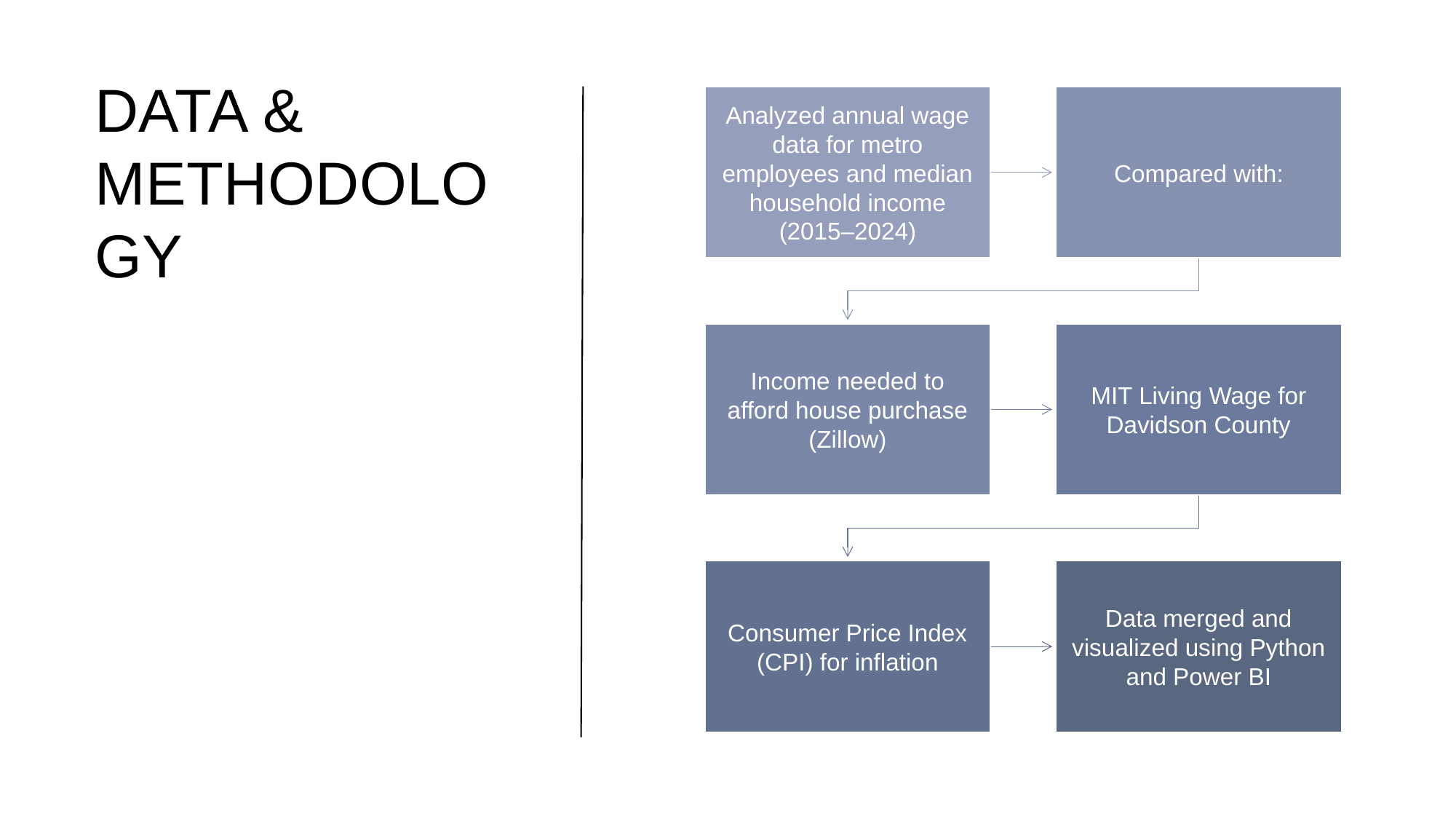

# Data & Methodology

Analyzed annual wage data for metro employees and median household income (2015–2024)

Compared with:

Income needed to afford house purchase (Zillow)

MIT Living Wage for Davidson County

Consumer Price Index (CPI) for inflation
Data merged and visualized using Python and Power BI